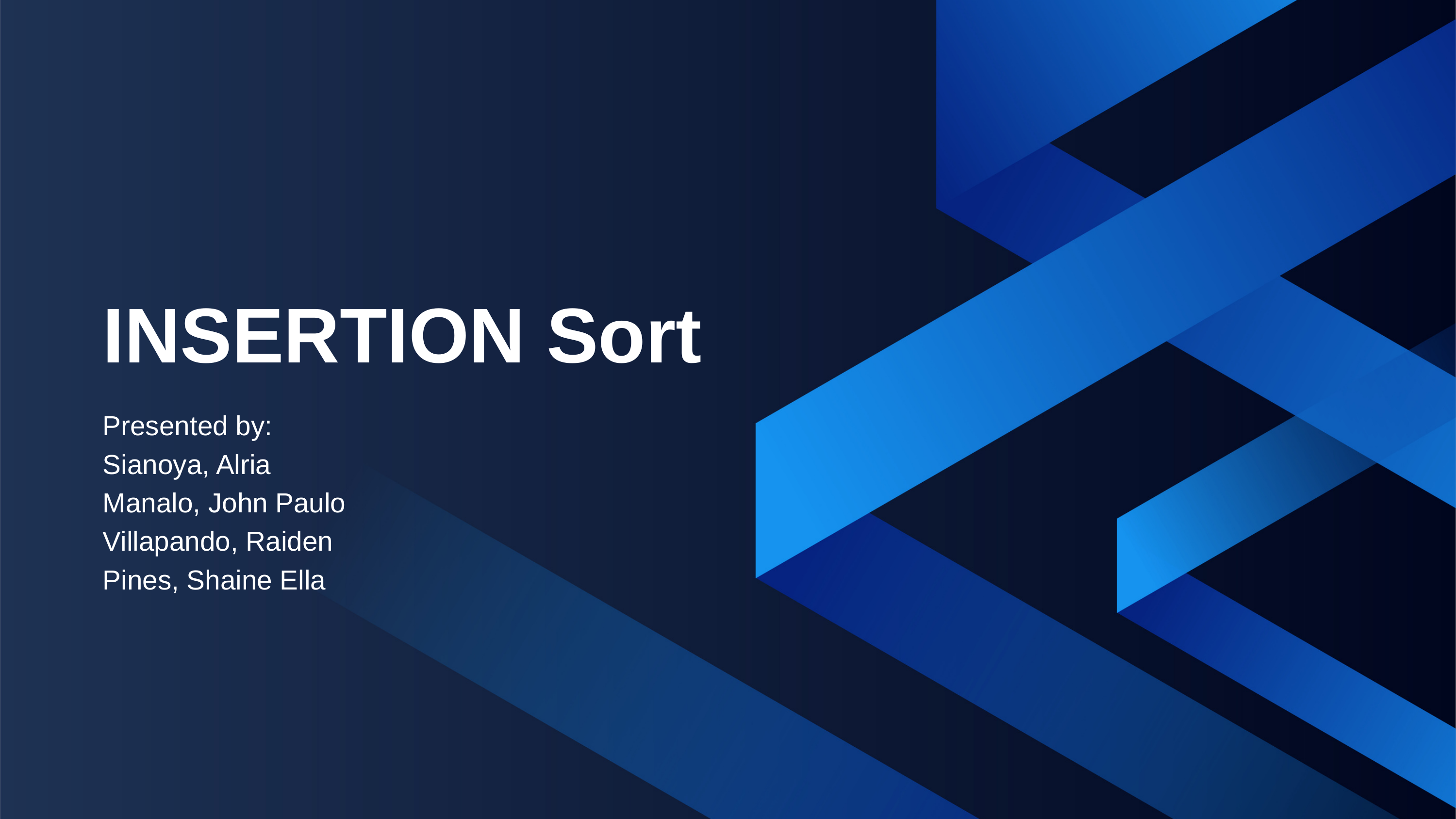

INSERTION Sort
Presented by:
Sianoya, Alria
Manalo, John Paulo
Villapando, Raiden
Pines, Shaine Ella